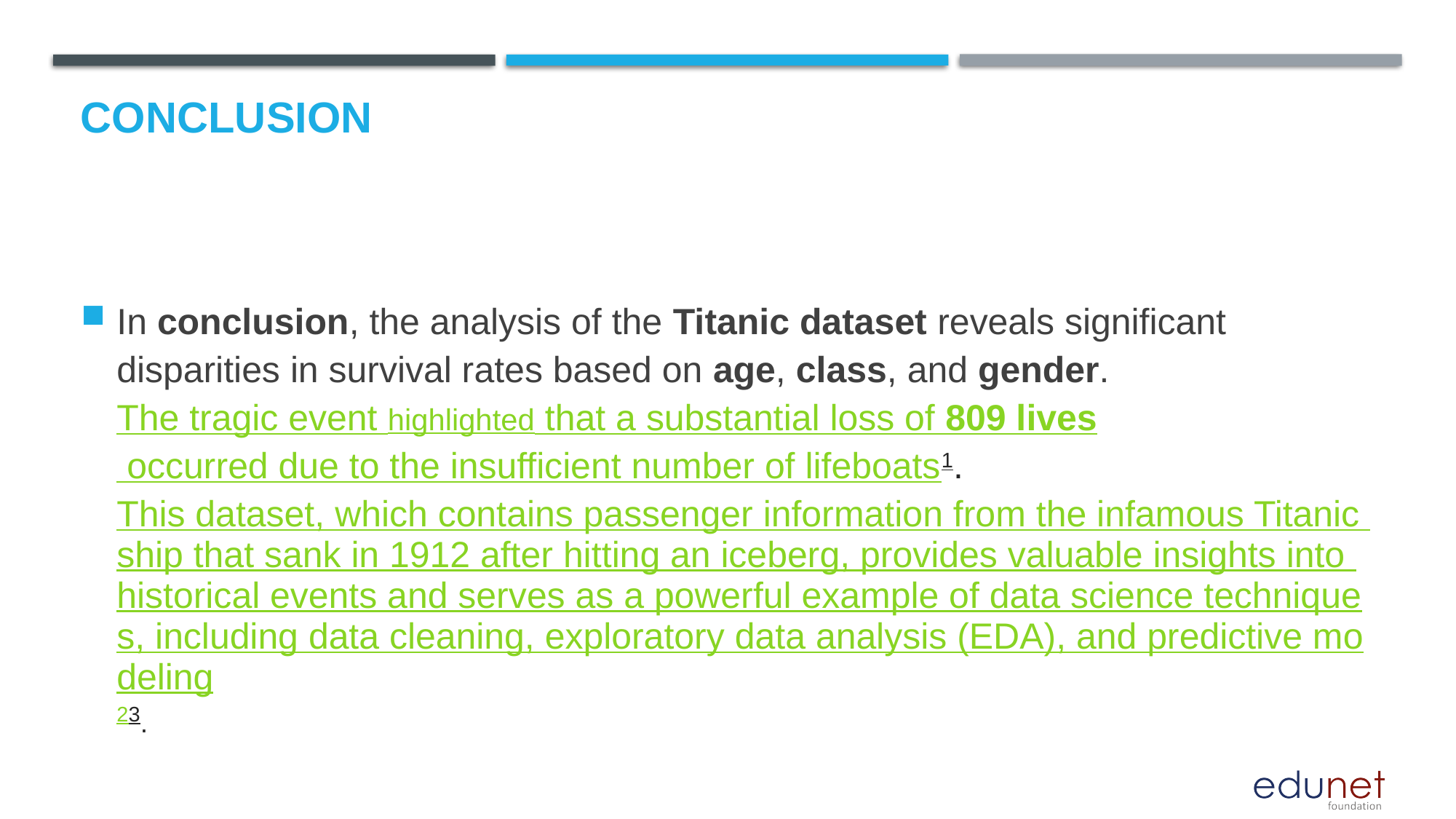

# Conclusion
In conclusion, the analysis of the Titanic dataset reveals significant disparities in survival rates based on age, class, and gender. The tragic event highlighted that a substantial loss of 809 lives occurred due to the insufficient number of lifeboats1. This dataset, which contains passenger information from the infamous Titanic ship that sank in 1912 after hitting an iceberg, provides valuable insights into historical events and serves as a powerful example of data science techniques, including data cleaning, exploratory data analysis (EDA), and predictive modeling23.